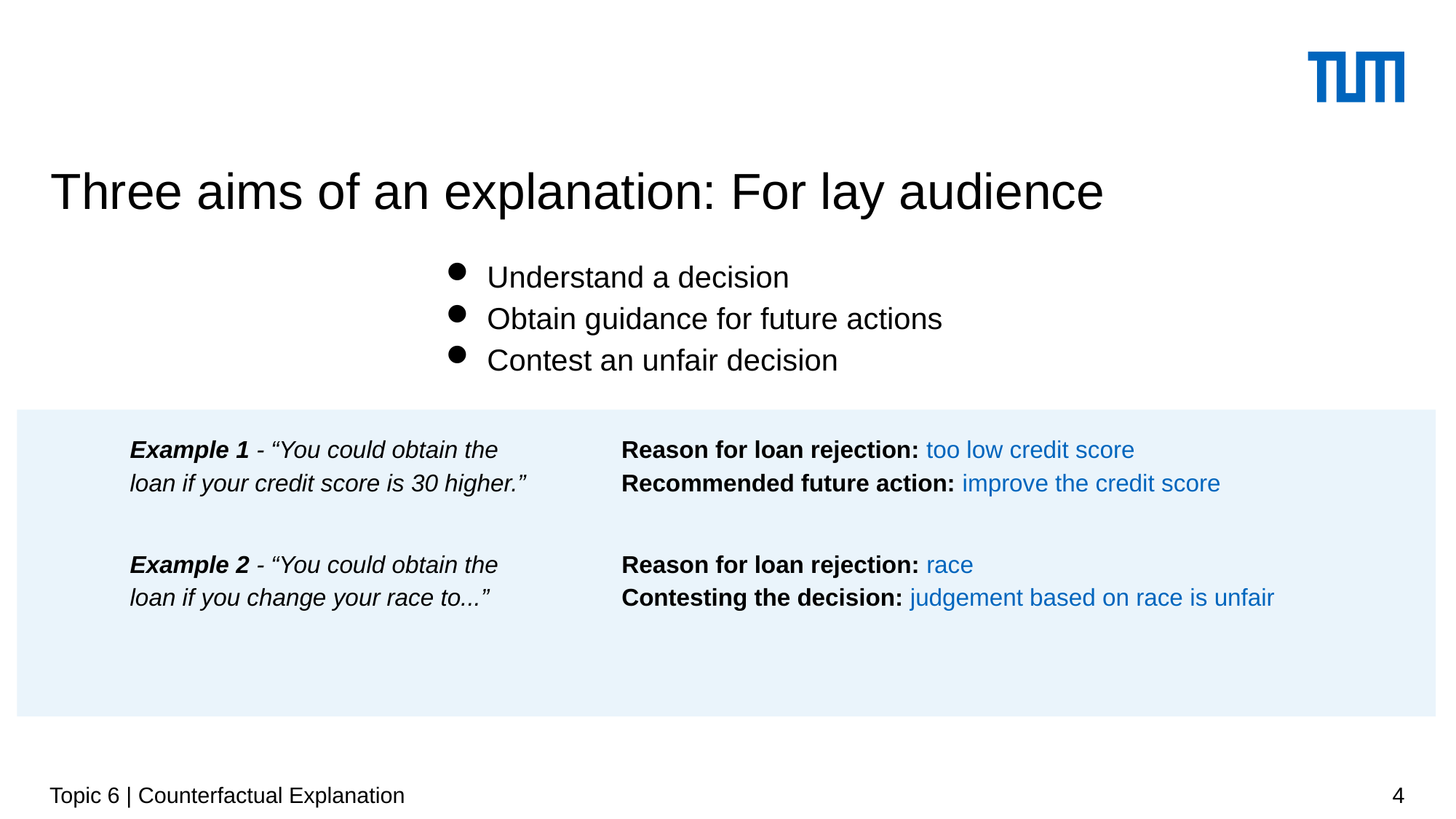

# Three aims of an explanation: For lay audience
Understand a decision
Obtain guidance for future actions
Contest an unfair decision

Example 1 - “You could obtain the loan if your credit score is 30 higher.”
Reason for loan rejection: too low credit score
Recommended future action: improve the credit score
Example 2 - “You could obtain the loan if you change your race to...”
Reason for loan rejection: race
Contesting the decision: judgement based on race is unfair
Topic 6 | Counterfactual Explanation
4